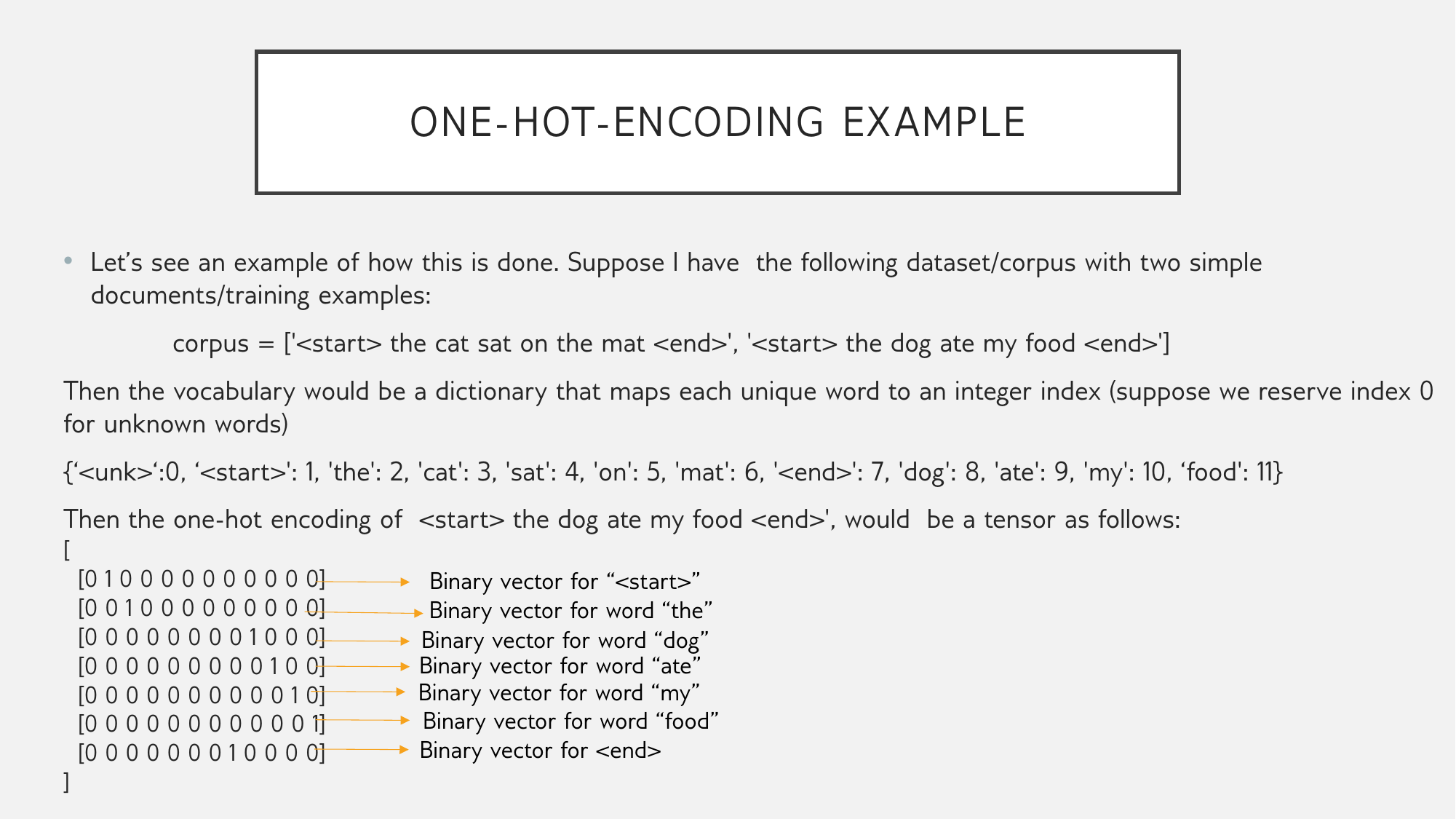

# One-hot-encoding Example
Let’s see an example of how this is done. Suppose I have  the following dataset/corpus with two simple documents/training examples:
	corpus = ['<start> the cat sat on the mat <end>', '<start> the dog ate my food <end>']
Then the vocabulary would be a dictionary that maps each unique word to an integer index (suppose we reserve index 0 for unknown words)
{‘<unk>‘:0, ‘<start>': 1, 'the': 2, 'cat': 3, 'sat': 4, 'on': 5, 'mat': 6, '<end>': 7, 'dog': 8, 'ate': 9, 'my': 10, ‘food': 11}
Then the one-hot encoding of  <start> the dog ate my food <end>', would  be a tensor as follows:
[
  [0 1 0 0 0 0 0 0 0 0 0 0]
  [0 0 1 0 0 0 0 0 0 0 0 0]
  [0 0 0 0 0 0 0 0 1 0 0 0]
  [0 0 0 0 0 0 0 0 0 1 0 0]
  [0 0 0 0 0 0 0 0 0 0 1 0]
  [0 0 0 0 0 0 0 0 0 0 0 1]
  [0 0 0 0 0 0 0 1 0 0 0 0]
]
Binary vector for “<start>”
Binary vector for word “the”
Binary vector for word “dog”
Binary vector for word “ate”
Binary vector for word “my”
Binary vector for word “food”
Binary vector for <end>